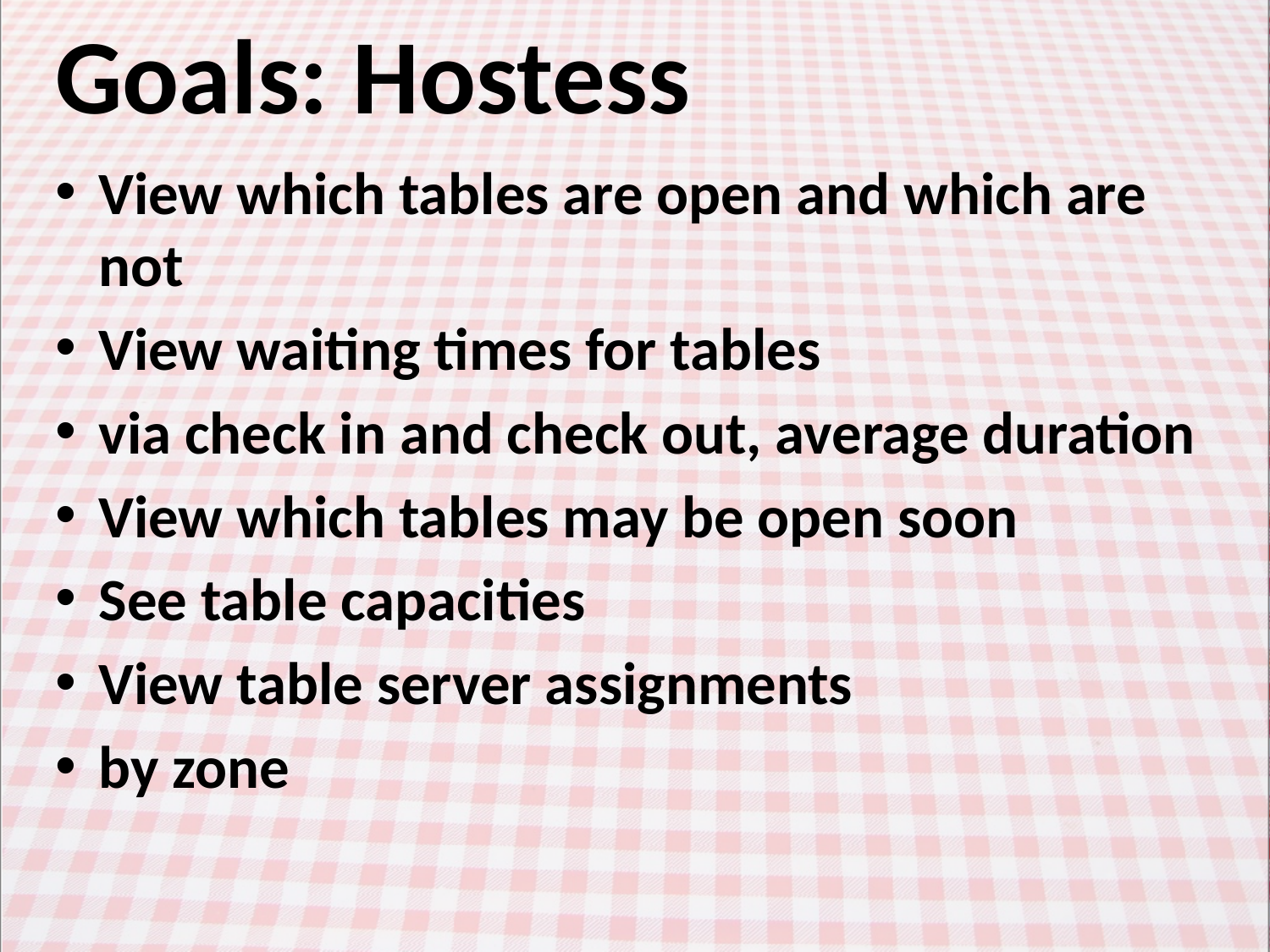

# Goals: Hostess
View which tables are open and which are not
View waiting times for tables
via check in and check out, average duration
View which tables may be open soon
See table capacities
View table server assignments
by zone